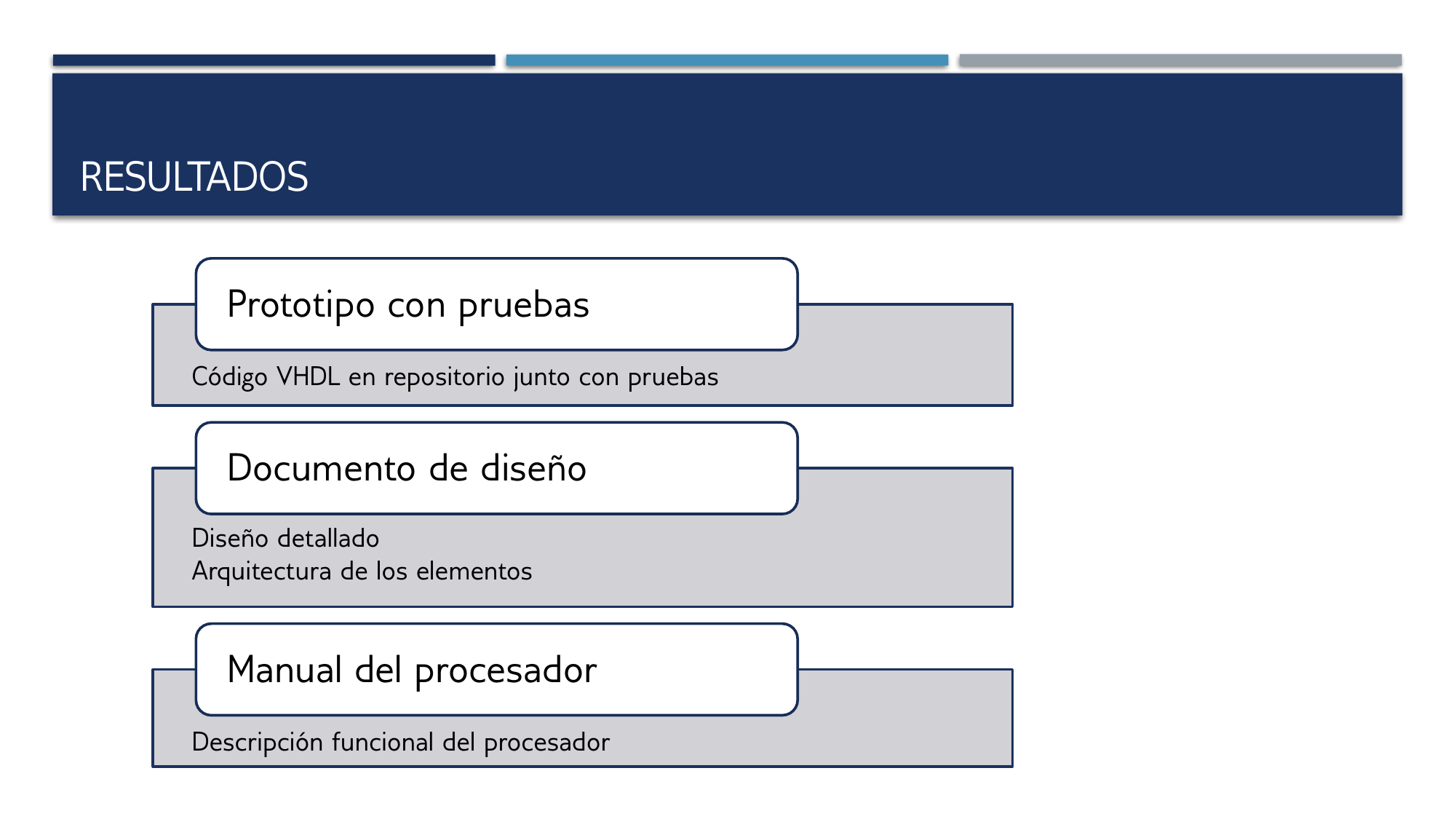

# RESULTADOS
Prototipo con pruebas
Documento de diseño
Manual del procesador
Código VHDL en repositorio junto con pruebas

Diseño detallado
Arquitectura de los elementos

Descripción funcional del procesador